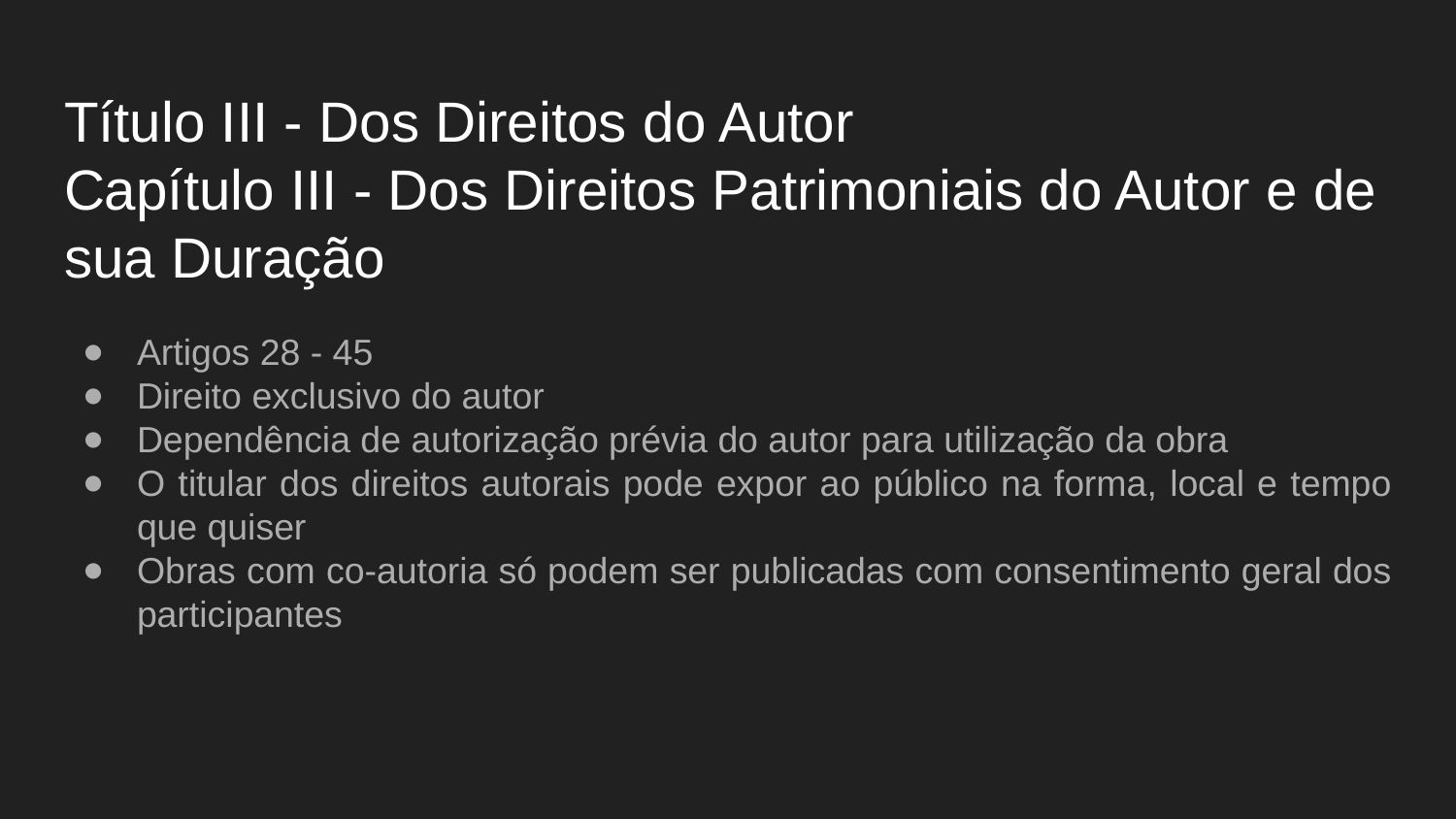

# Título III - Dos Direitos do Autor
Capítulo III - Dos Direitos Patrimoniais do Autor e de sua Duração

Artigos 28 - 45
Direito exclusivo do autor
Dependência de autorização prévia do autor para utilização da obra
O titular dos direitos autorais pode expor ao público na forma, local e tempo que quiser
Obras com co-autoria só podem ser publicadas com consentimento geral dos participantes